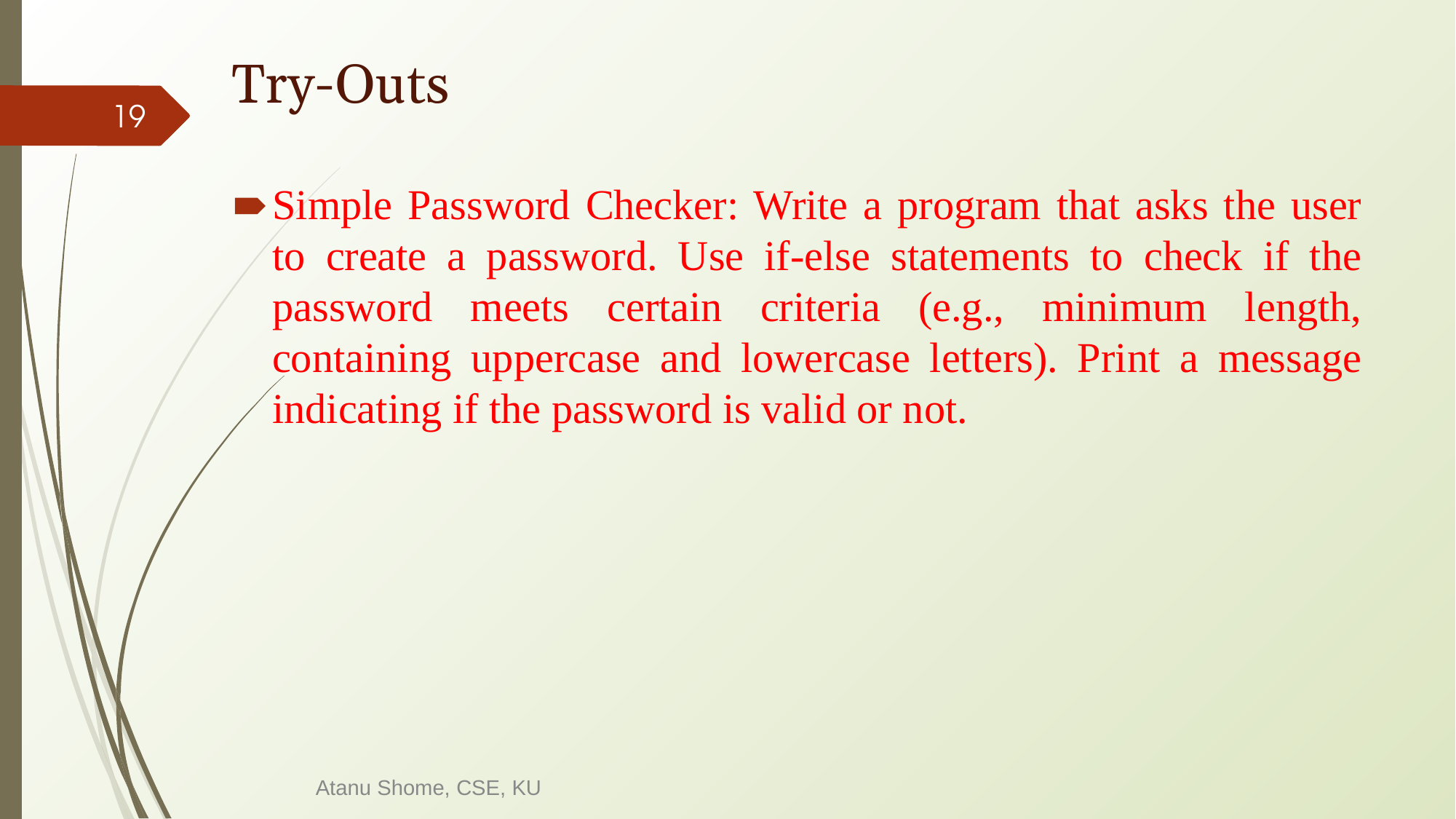

# Try-Outs
19
Simple Password Checker: Write a program that asks the user to create a password. Use if-else statements to check if the password meets certain criteria (e.g., minimum length, containing uppercase and lowercase letters). Print a message indicating if the password is valid or not.
Atanu Shome, CSE, KU